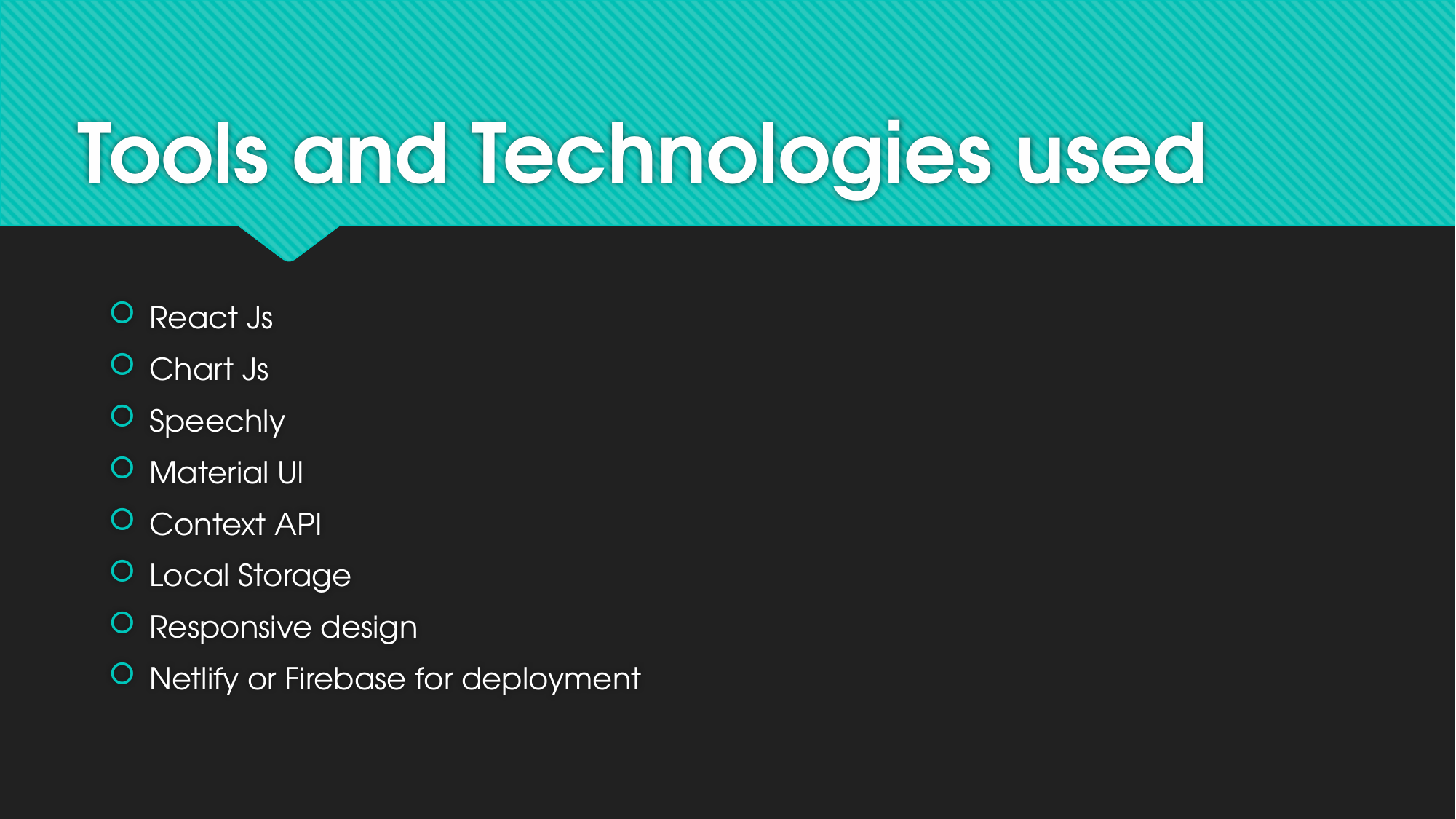

# Tools and Technologies used
React Js
Chart Js
Speechly
Material UI
Context API
Local Storage
Responsive design
Netlify or Firebase for deployment